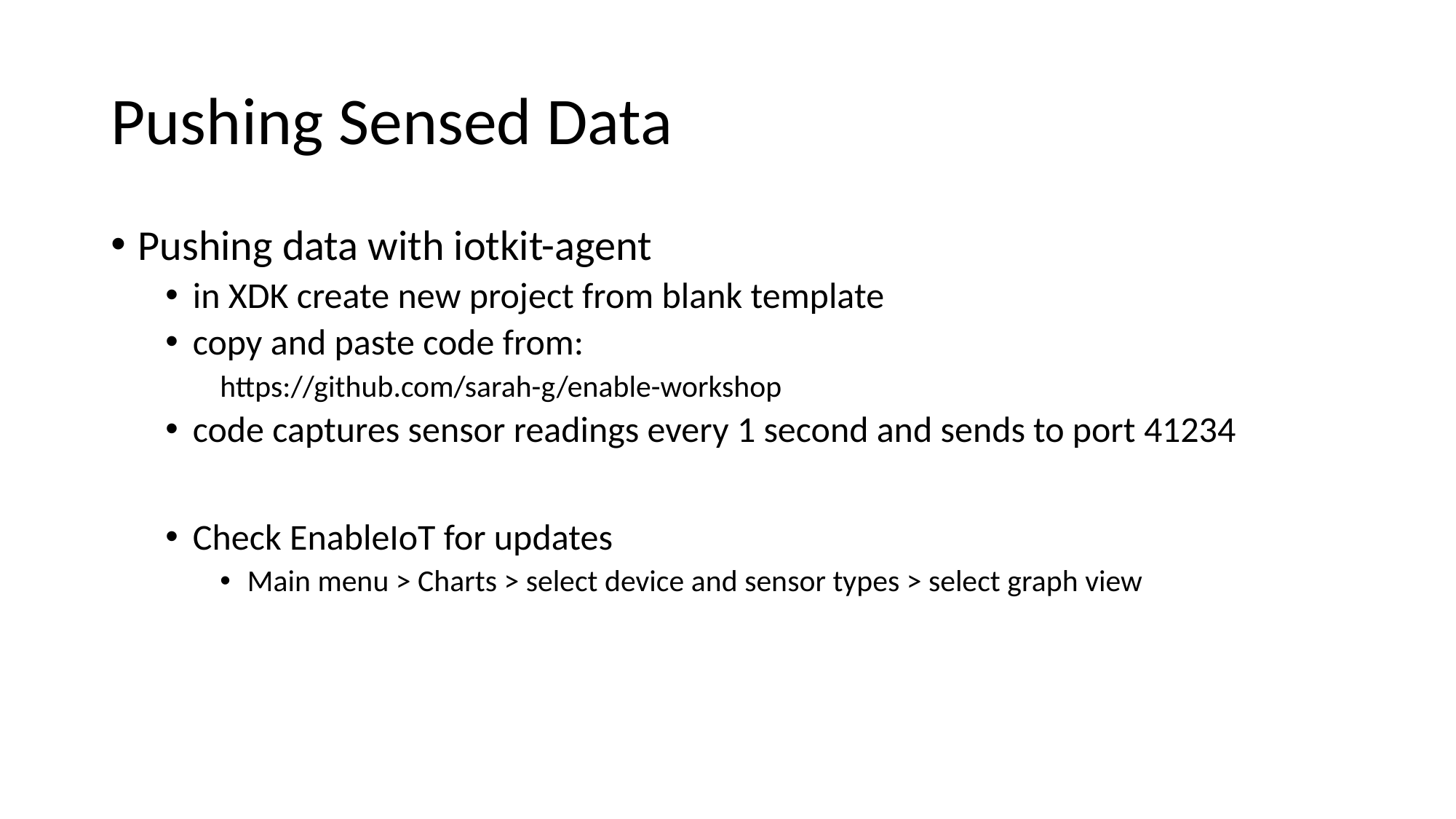

# Pushing Sensed Data
Pushing data with iotkit-agent
in XDK create new project from blank template
copy and paste code from:
https://github.com/sarah-g/enable-workshop
code captures sensor readings every 1 second and sends to port 41234

Check EnableIoT for updates
Main menu > Charts > select device and sensor types > select graph view